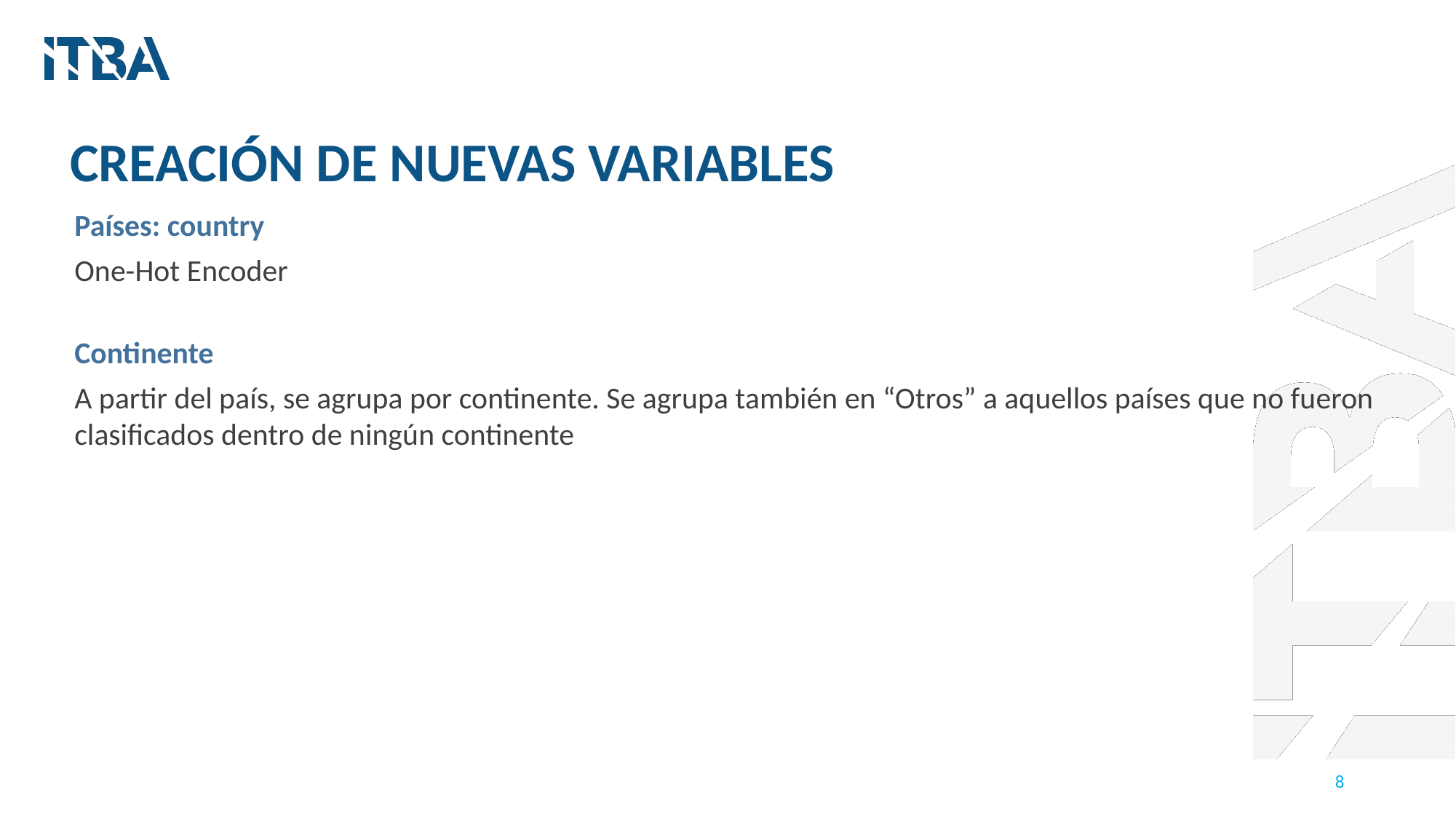

CREACIÓN DE NUEVAS VARIABLES
Países: country
One-Hot Encoder
Continente
A partir del país, se agrupa por continente. Se agrupa también en “Otros” a aquellos países que no fueron clasificados dentro de ningún continente
8